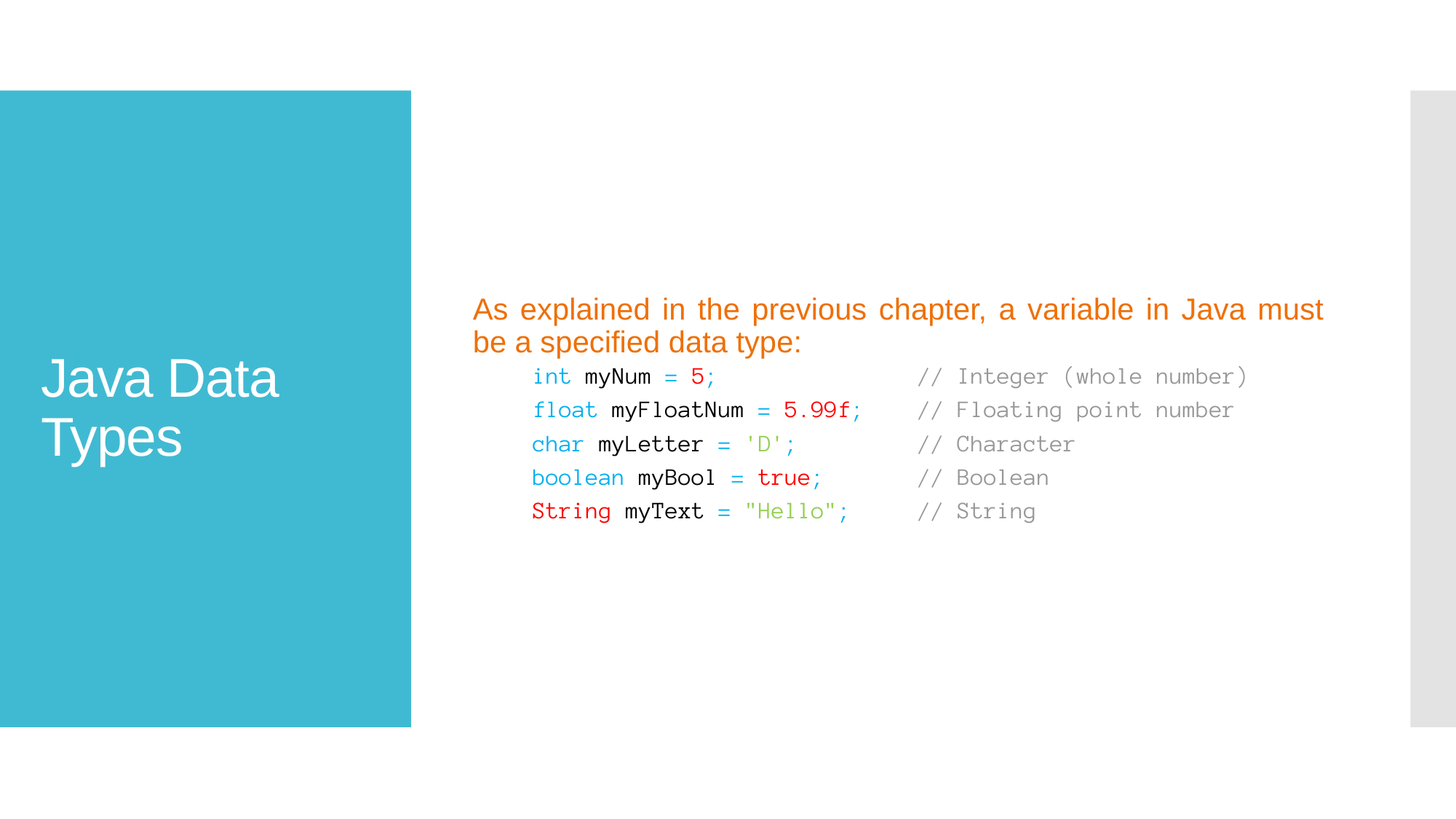

As explained in the previous chapter, a variable in Java must be a specified data type:
int myNum = 5;               // Integer (whole number)
float myFloatNum = 5.99f;    // Floating point number
char myLetter = 'D';         // Character
boolean myBool = true;       // Boolean
String myText = "Hello";     // String
# Java Data Types